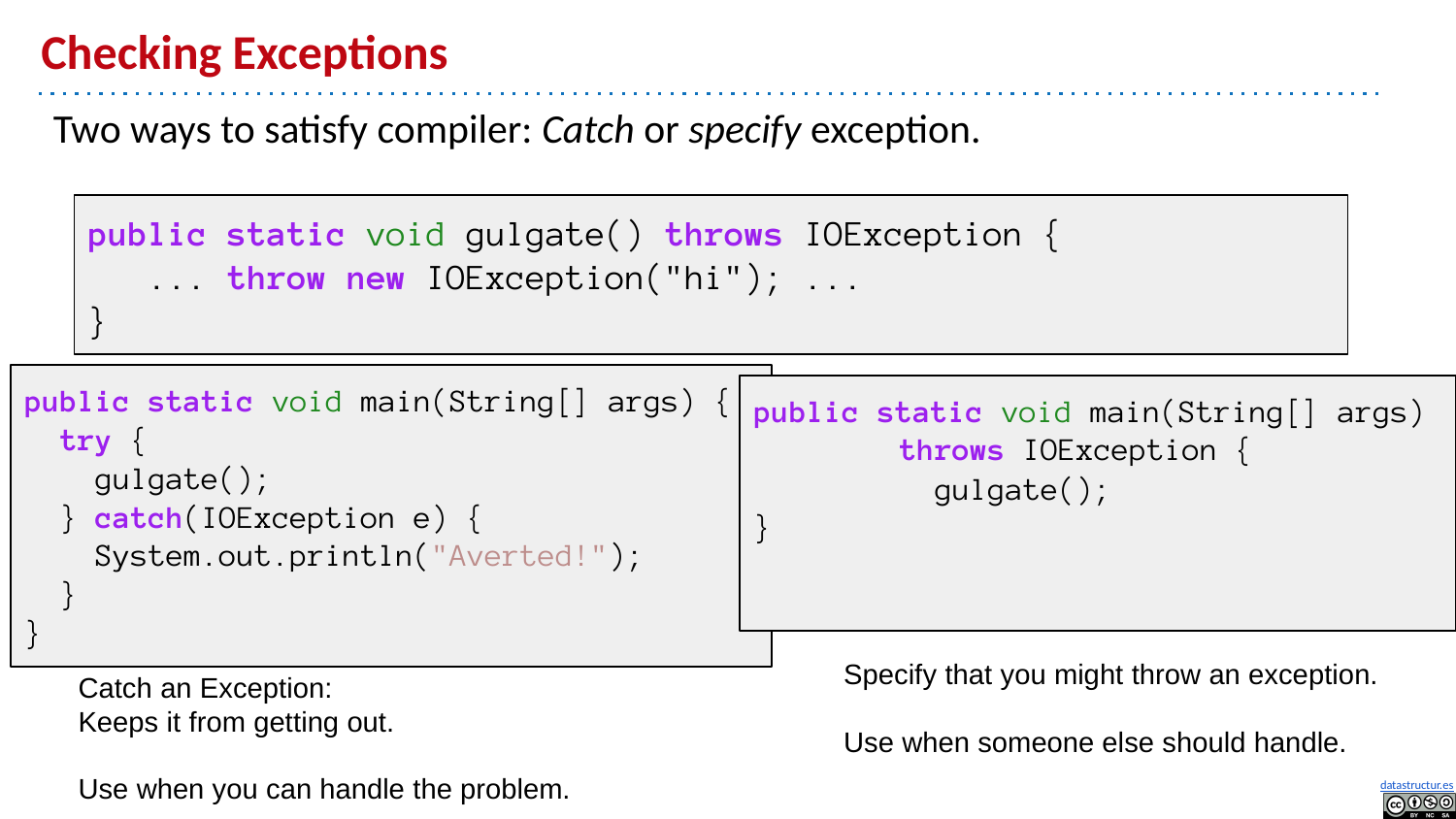

# Checking Exceptions
Two ways to satisfy compiler: Catch or specify exception.
public static void gulgate() throws IOException {
   ... throw new IOException("hi"); ...
}
public static void main(String[] args) {
  try {
    gulgate();
  } catch(IOException e) {
    System.out.println("Averted!");
  }
}

public static void main(String[] args)
   	throws IOException {
	  gulgate();
}

Specify that you might throw an exception.

Use when someone else should handle.
Catch an Exception:
Keeps it from getting out.

Use when you can handle the problem.